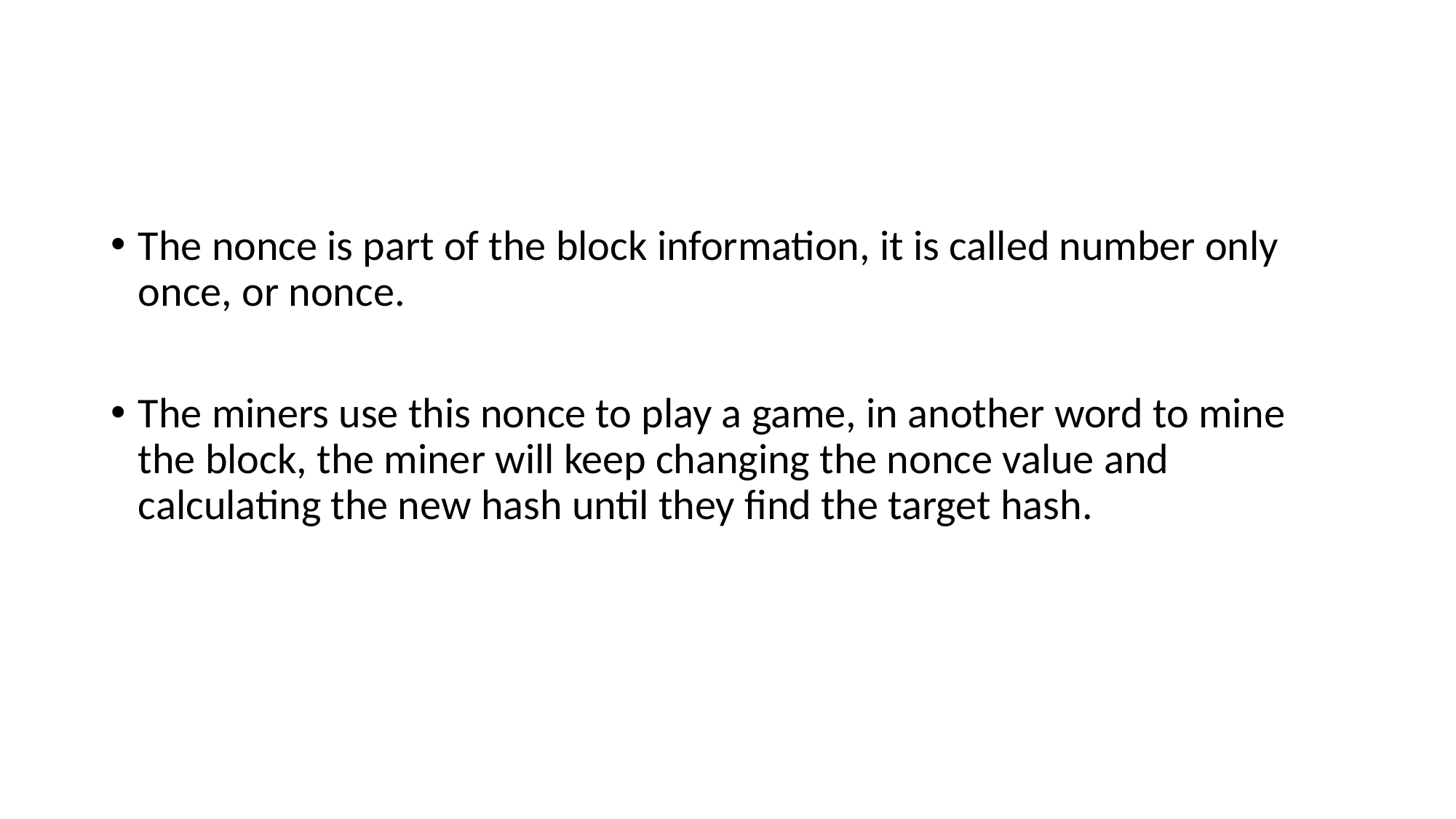

#
The nonce is part of the block information, it is called number only once, or nonce.

The miners use this nonce to play a game, in another word to mine the block, the miner will keep changing the nonce value and calculating the new hash until they find the target hash.